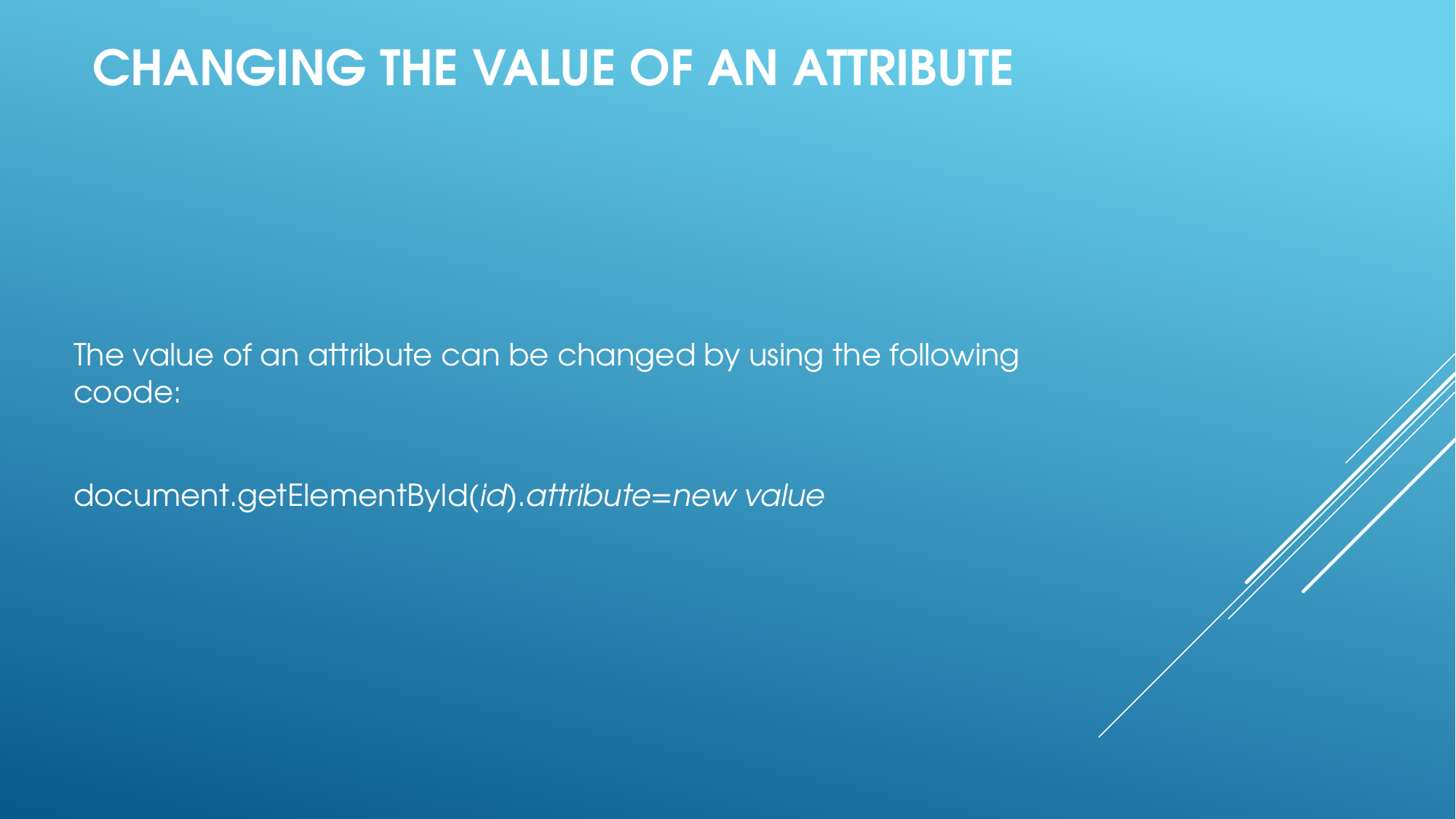

# Changing the Value of an Attribute

The value of an attribute can be changed by using the following coode:

document.getElementById(id).attribute=new value